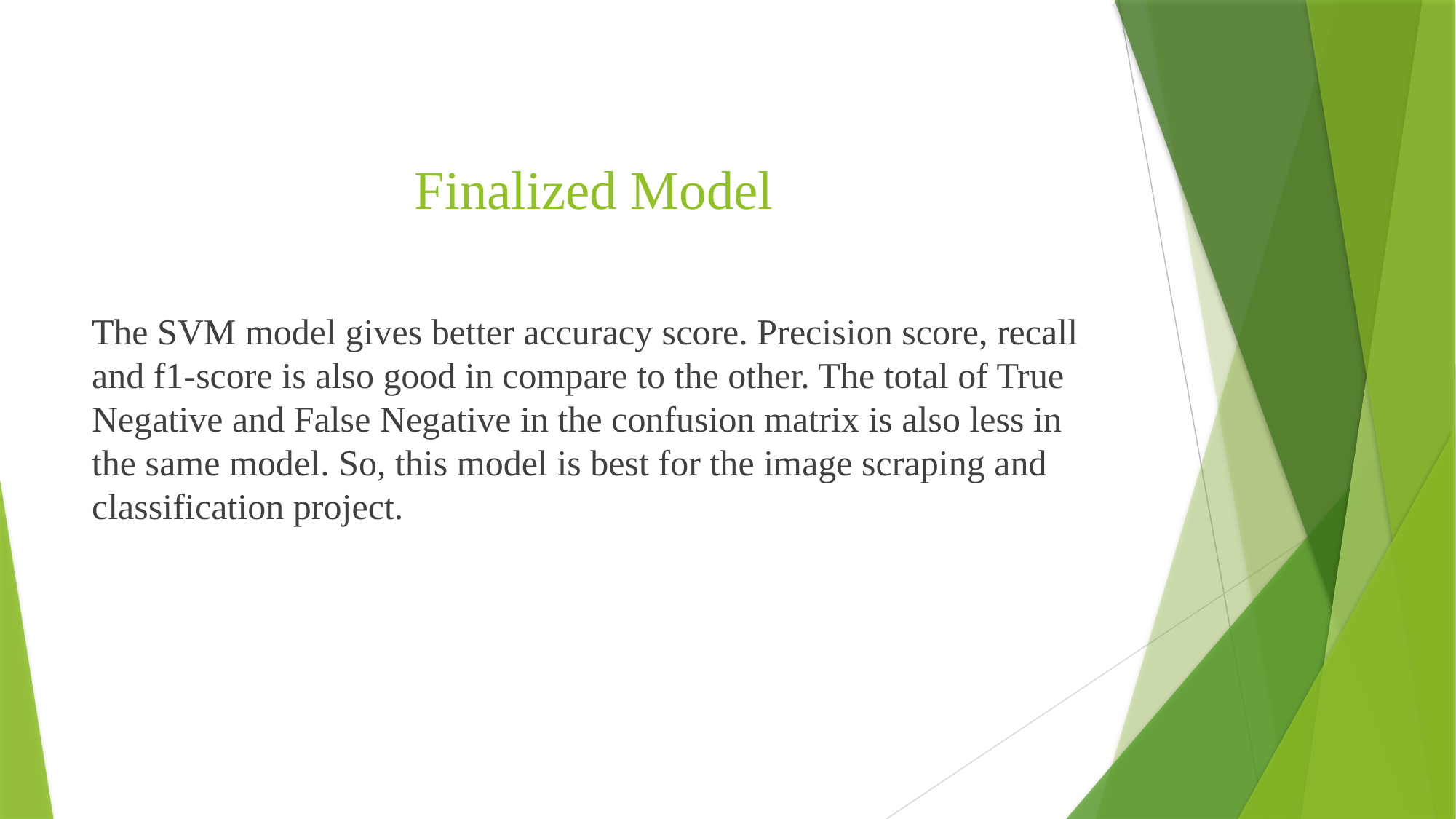

# Finalized Model
The SVM model gives better accuracy score. Precision score, recall and f1-score is also good in compare to the other. The total of True Negative and False Negative in the confusion matrix is also less in the same model. So, this model is best for the image scraping and classification project.